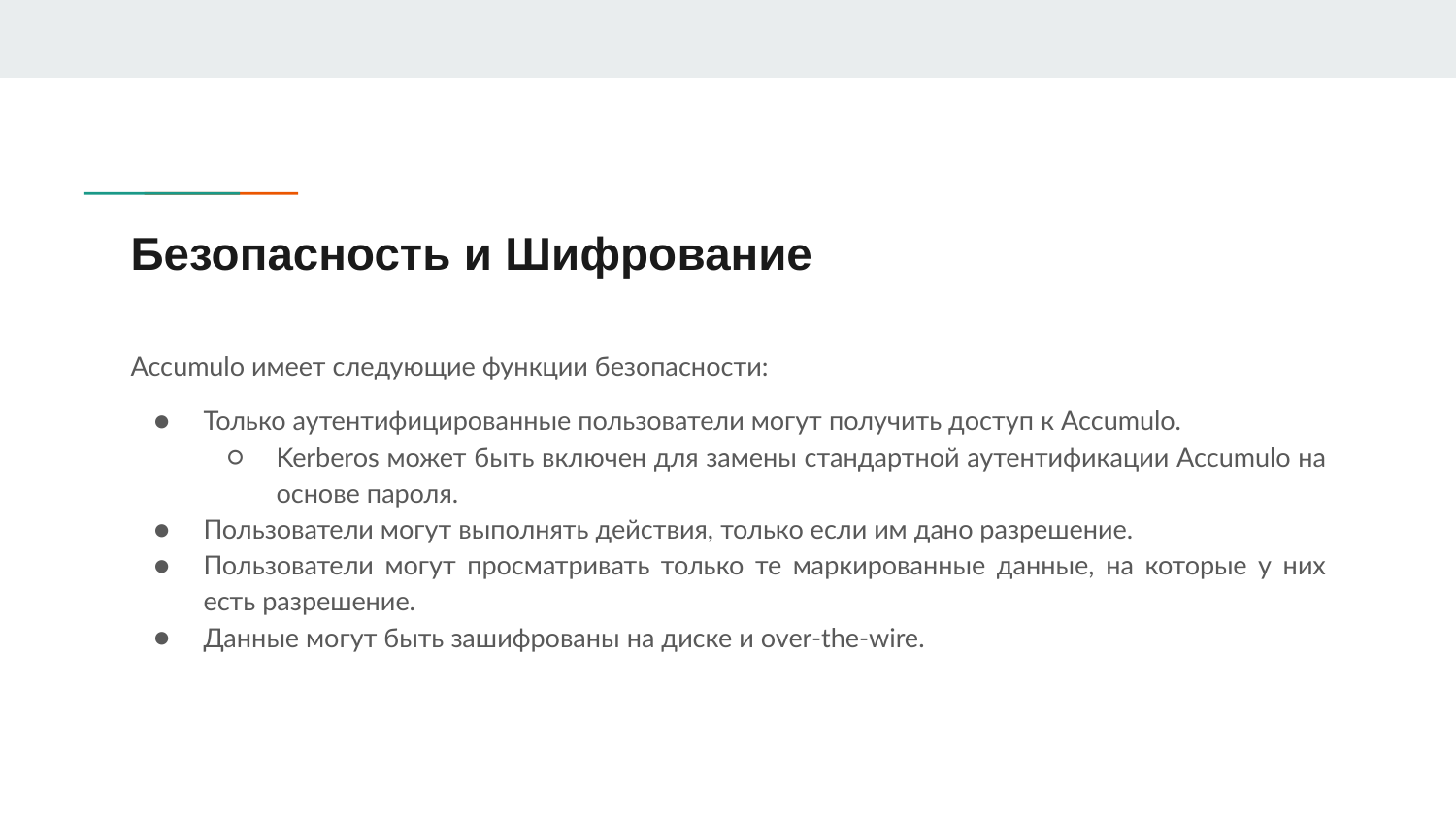

# Безопасность и Шифрование
Accumulo имеет следующие функции безопасности:
Только аутентифицированные пользователи могут получить доступ к Accumulo.
Kerberos может быть включен для замены стандартной аутентификации Accumulo на основе пароля.
Пользователи могут выполнять действия, только если им дано разрешение.
Пользователи могут просматривать только те маркированные данные, на которые у них есть разрешение.
Данные могут быть зашифрованы на диске и over-the-wire.